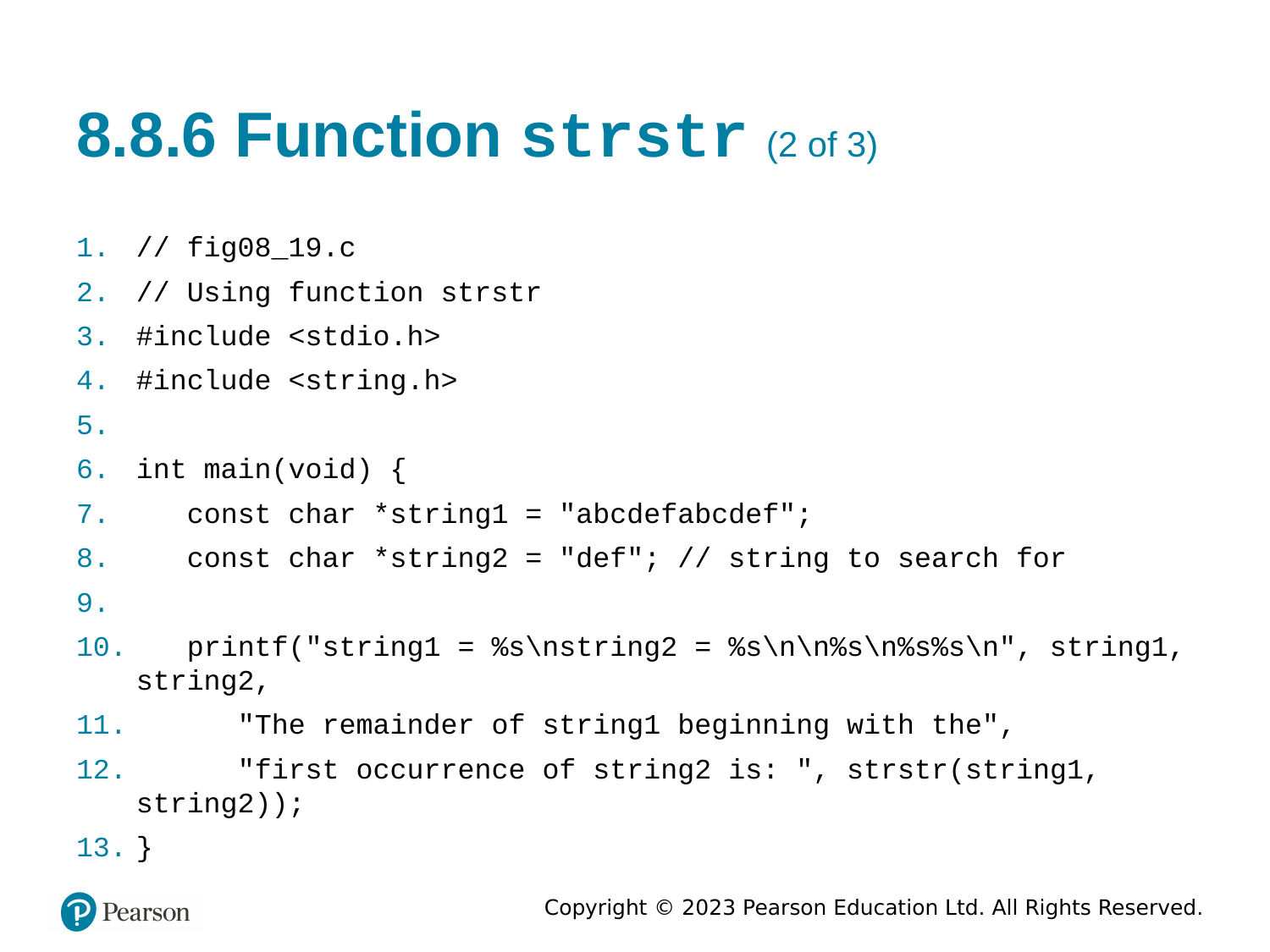

# 8.8.6 Function strstr (2 of 3)
// fig08_19.c
// Using function strstr
#include <stdio.h>
#include <string.h>

int main(void) {
   const char *string1 = "abcdefabcdef";
   const char *string2 = "def"; // string to search for

   printf("string1 = %s\nstring2 = %s\n\n%s\n%s%s\n", string1, string2,
      "The remainder of string1 beginning with the",
      "first occurrence of string2 is: ", strstr(string1, string2));
}